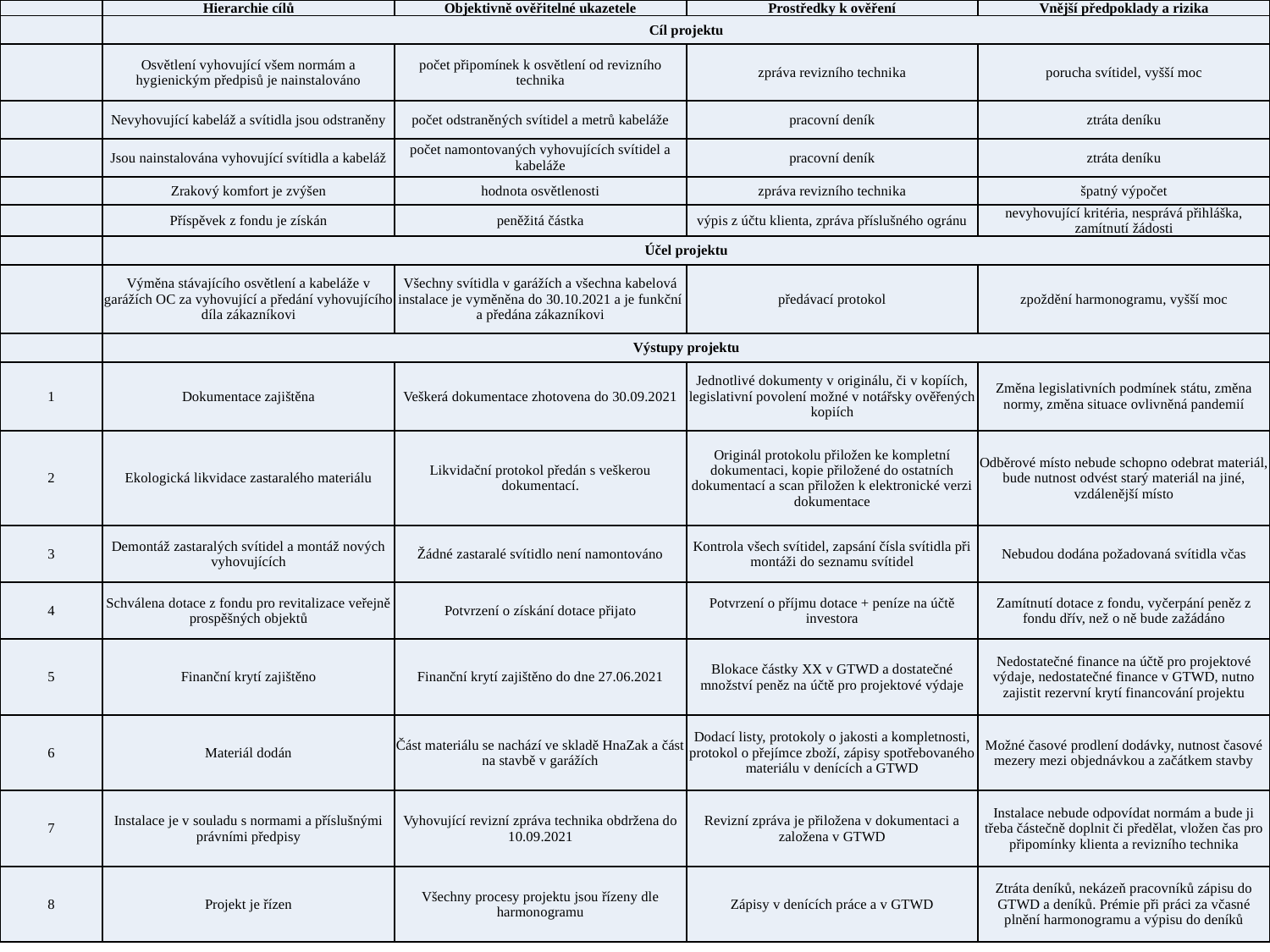

|  | Hierarchie cílů | Objektivně ověřitelné ukazetele | Prostředky k ověření | Vnější předpoklady a rizika |
| --- | --- | --- | --- | --- |
|  | Cíl projektu |  |  |  |
|  | Osvětlení vyhovující všem normám a hygienickým předpisů je nainstalováno | počet připomínek k osvětlení od revizního technika | zpráva revizního technika | porucha svítidel, vyšší moc |
|  | Nevyhovující kabeláž a svítidla jsou odstraněny | počet odstraněných svítidel a metrů kabeláže | pracovní deník | ztráta deníku |
|  | Jsou nainstalována vyhovující svítidla a kabeláž | počet namontovaných vyhovujících svítidel a kabeláže | pracovní deník | ztráta deníku |
|  | Zrakový komfort je zvýšen | hodnota osvětlenosti | zpráva revizního technika | špatný výpočet |
|  | Příspěvek z fondu je získán | peněžitá částka | výpis z účtu klienta, zpráva příslušného ogránu | nevyhovující kritéria, nesprává přihláška, zamítnutí žádosti |
|  | Účel projektu |  |  |  |
|  | Výměna stávajícího osvětlení a kabeláže v garážích OC za vyhovující a předání vyhovujícího díla zákazníkovi | Všechny svítidla v garážích a všechna kabelová instalace je vyměněna do 30.10.2021 a je funkční a předána zákazníkovi | předávací protokol | zpoždění harmonogramu, vyšší moc |
|  | Výstupy projektu |  |  |  |
| 1 | Dokumentace zajištěna | Veškerá dokumentace zhotovena do 30.09.2021 | Jednotlivé dokumenty v originálu, či v kopíích, legislativní povolení možné v notářsky ověřených kopiích | Změna legislativních podmínek státu, změna normy, změna situace ovlivněná pandemií |
| 2 | Ekologická likvidace zastaralého materiálu | Likvidační protokol předán s veškerou dokumentací. | Originál protokolu přiložen ke kompletní dokumentaci, kopie přiložené do ostatních dokumentací a scan přiložen k elektronické verzi dokumentace | Odběrové místo nebude schopno odebrat materiál, bude nutnost odvést starý materiál na jiné, vzdálenější místo |
| 3 | Demontáž zastaralých svítidel a montáž nových vyhovujících | Žádné zastaralé svítidlo není namontováno | Kontrola všech svítidel, zapsání čísla svítidla při montáži do seznamu svítidel | Nebudou dodána požadovaná svítidla včas |
| 4 | Schválena dotace z fondu pro revitalizace veřejně prospěšných objektů | Potvrzení o získání dotace přijato | Potvrzení o příjmu dotace + peníze na účtě investora | Zamítnutí dotace z fondu, vyčerpání peněz z fondu dřív, než o ně bude zažádáno |
| 5 | Finanční krytí zajištěno | Finanční krytí zajištěno do dne 27.06.2021 | Blokace částky XX v GTWD a dostatečné množství peněz na účtě pro projektové výdaje | Nedostatečné finance na účtě pro projektové výdaje, nedostatečné finance v GTWD, nutno zajistit rezervní krytí financování projektu |
| 6 | Materiál dodán | Část materiálu se nachází ve skladě HnaZak a část na stavbě v garážích | Dodací listy, protokoly o jakosti a kompletnosti, protokol o přejímce zboží, zápisy spotřebovaného materiálu v denících a GTWD | Možné časové prodlení dodávky, nutnost časové mezery mezi objednávkou a začátkem stavby |
| 7 | Instalace je v souladu s normami a příslušnými právními předpisy | Vyhovující revizní zpráva technika obdržena do 10.09.2021 | Revizní zpráva je přiložena v dokumentaci a založena v GTWD | Instalace nebude odpovídat normám a bude ji třeba částečně doplnit či předělat, vložen čas pro připomínky klienta a revizního technika |
| 8 | Projekt je řízen | Všechny procesy projektu jsou řízeny dle harmonogramu | Zápisy v denících práce a v GTWD | Ztráta deníků, nekázeň pracovníků zápisu do GTWD a deníků. Prémie při práci za včasné plnění harmonogramu a výpisu do deníků |